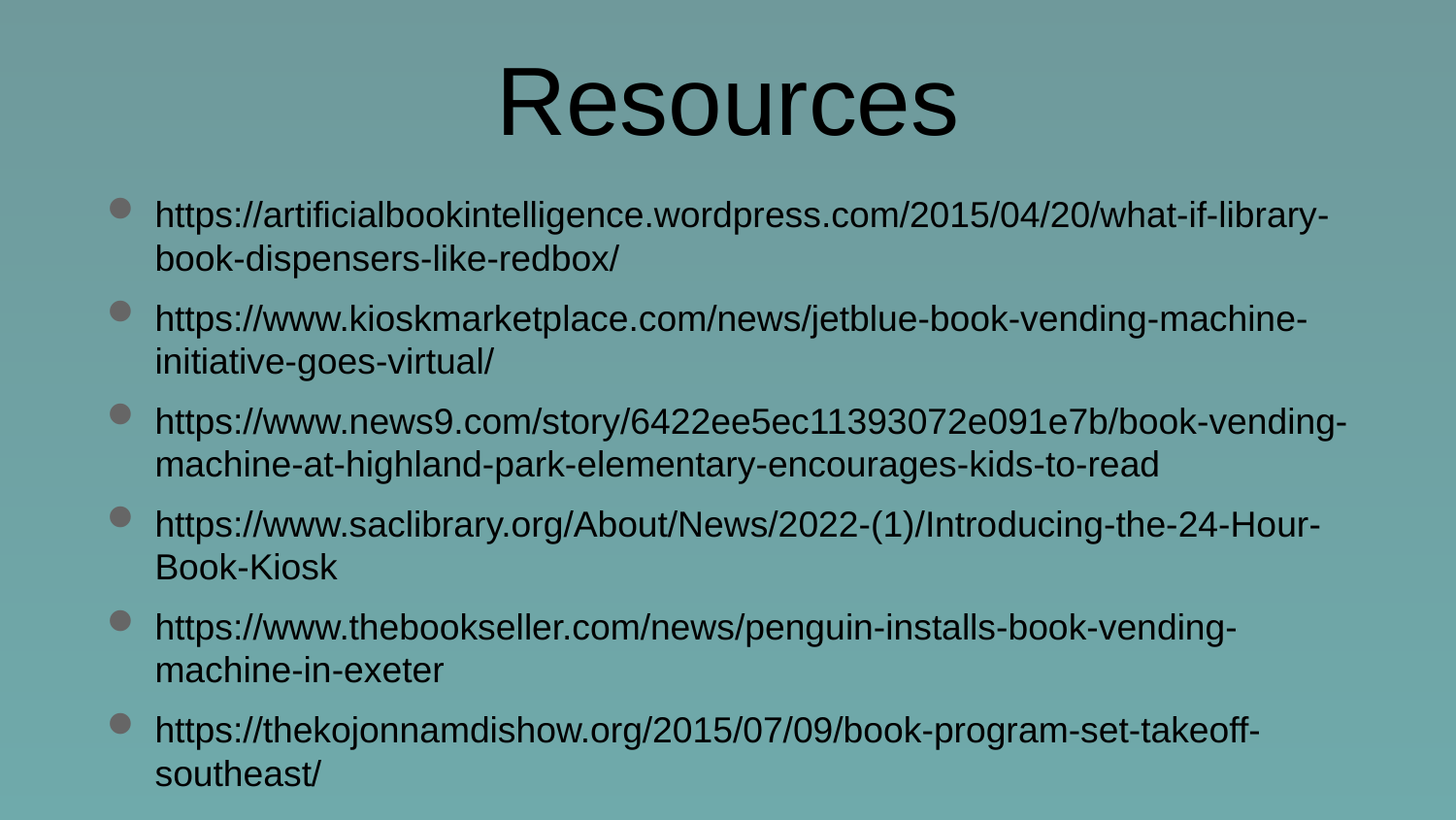

# Resources
https://artificialbookintelligence.wordpress.com/2015/04/20/what-if-library-book-dispensers-like-redbox/
https://www.kioskmarketplace.com/news/jetblue-book-vending-machine-initiative-goes-virtual/
https://www.news9.com/story/6422ee5ec11393072e091e7b/book-vending-machine-at-highland-park-elementary-encourages-kids-to-read
https://www.saclibrary.org/About/News/2022-(1)/Introducing-the-24-Hour-Book-Kiosk
https://www.thebookseller.com/news/penguin-installs-book-vending-machine-in-exeter
https://thekojonnamdishow.org/2015/07/09/book-program-set-takeoff-southeast/